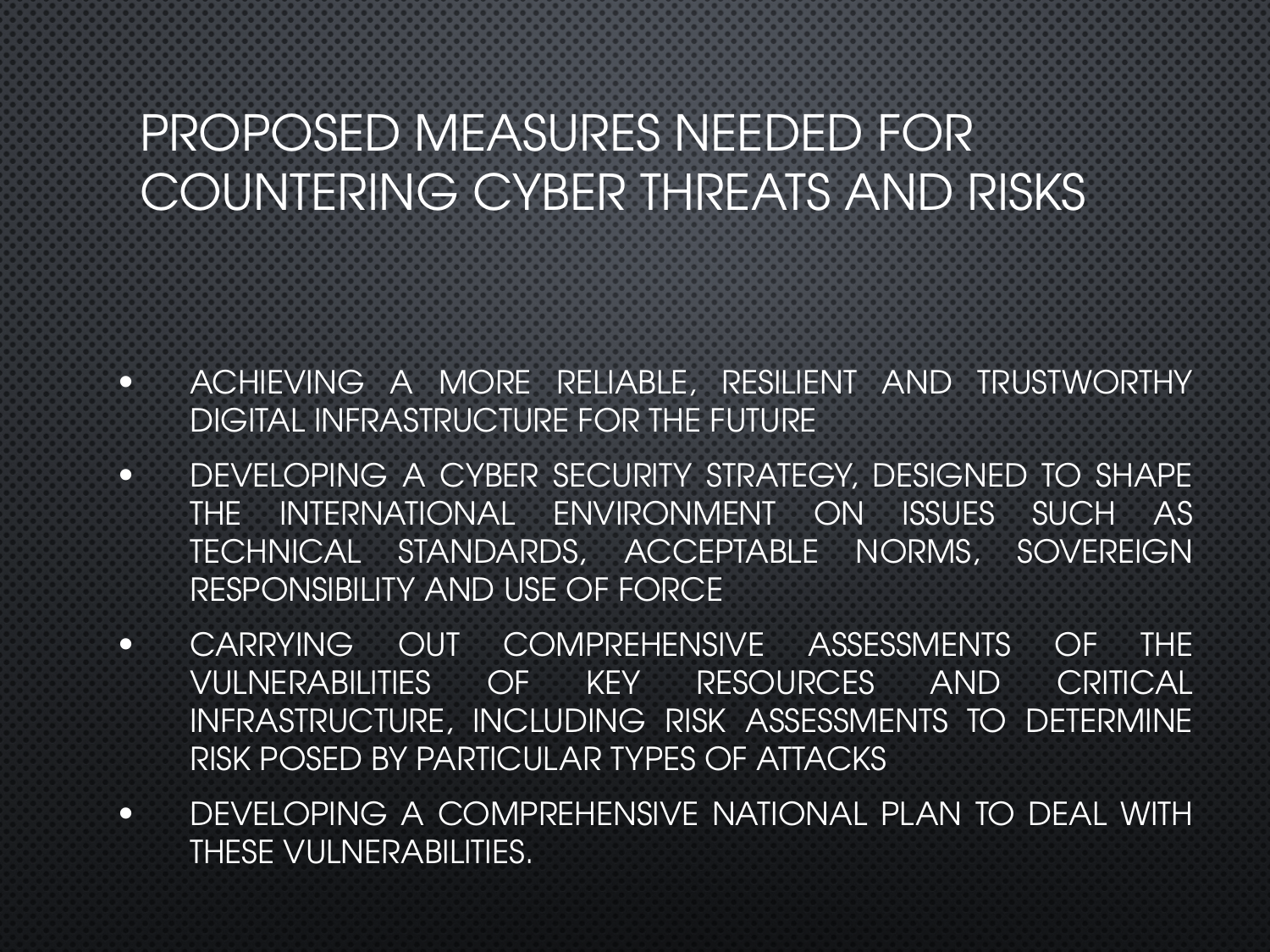

# Proposed measures needed for countering cyber threats and risks
Achieving a more reliable, resilient and trustworthy digital infrastructure for the future
Developing a cyber security strategy, designed to shape the international environment on issues such as technical standards, acceptable norms, sovereign responsibility and use of force
Carrying out comprehensive assessments of the vulnerabilities of key resources and critical infrastructure, including risk assessments to determine risk posed by particular types of attacks
Developing a comprehensive national plan to deal with these vulnerabilities.